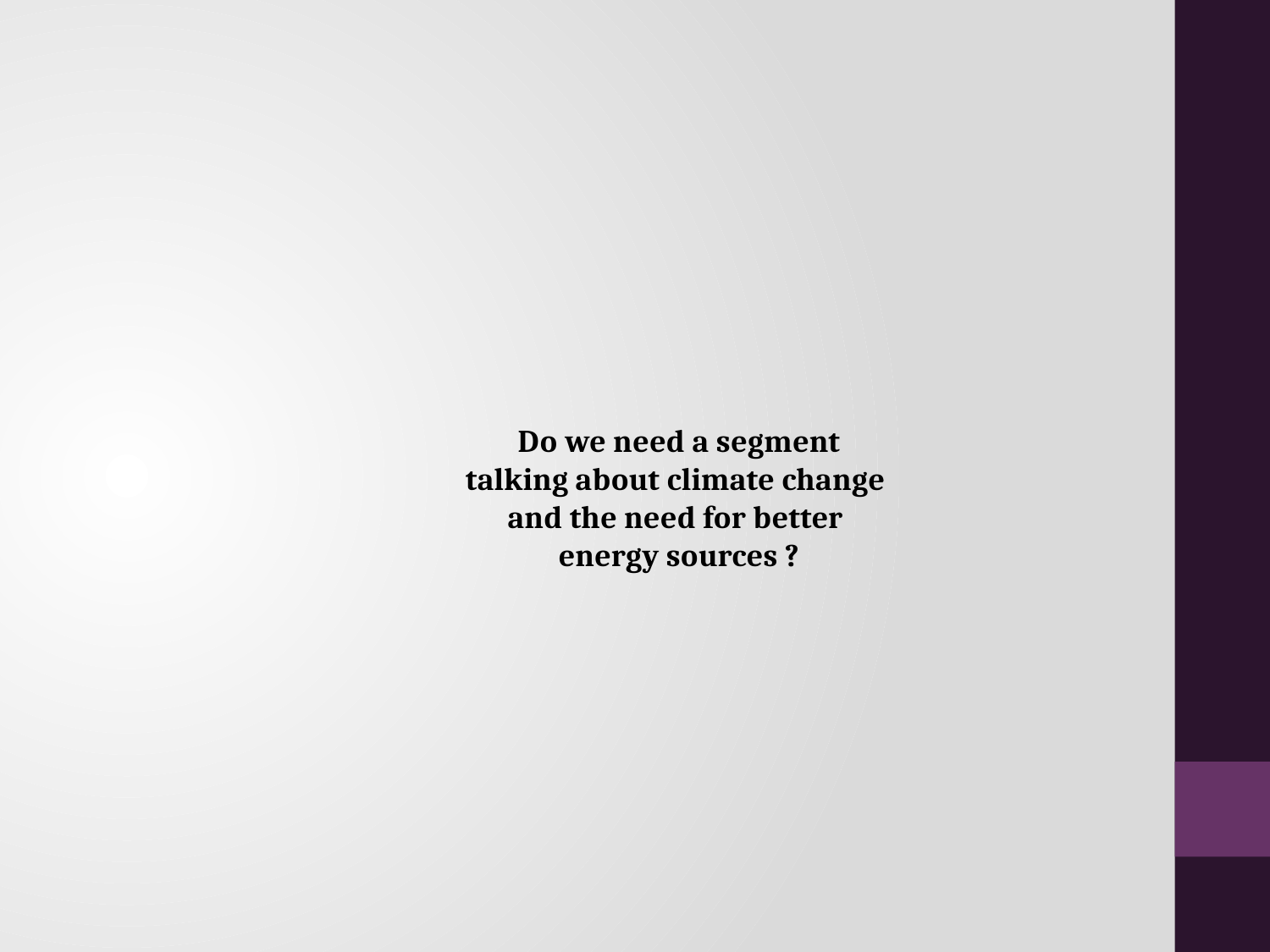

Do we need a segment
talking about climate change
and the need for better
energy sources ?